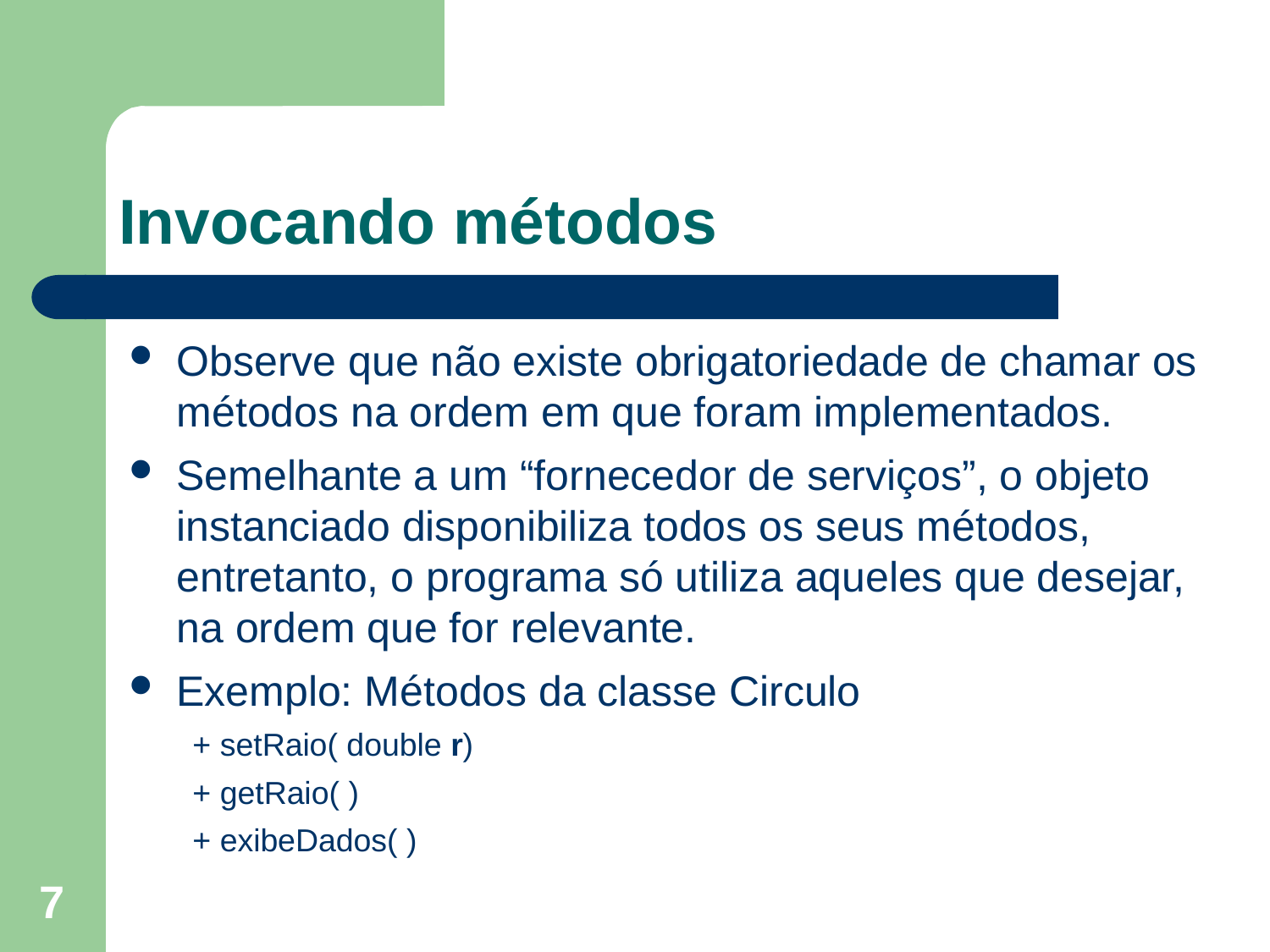

# Invocando métodos
Observe que não existe obrigatoriedade de chamar os métodos na ordem em que foram implementados.
Semelhante a um “fornecedor de serviços”, o objeto instanciado disponibiliza todos os seus métodos, entretanto, o programa só utiliza aqueles que desejar, na ordem que for relevante.
Exemplo: Métodos da classe Circulo
+ setRaio( double r)
+ getRaio( )
+ exibeDados( )

7